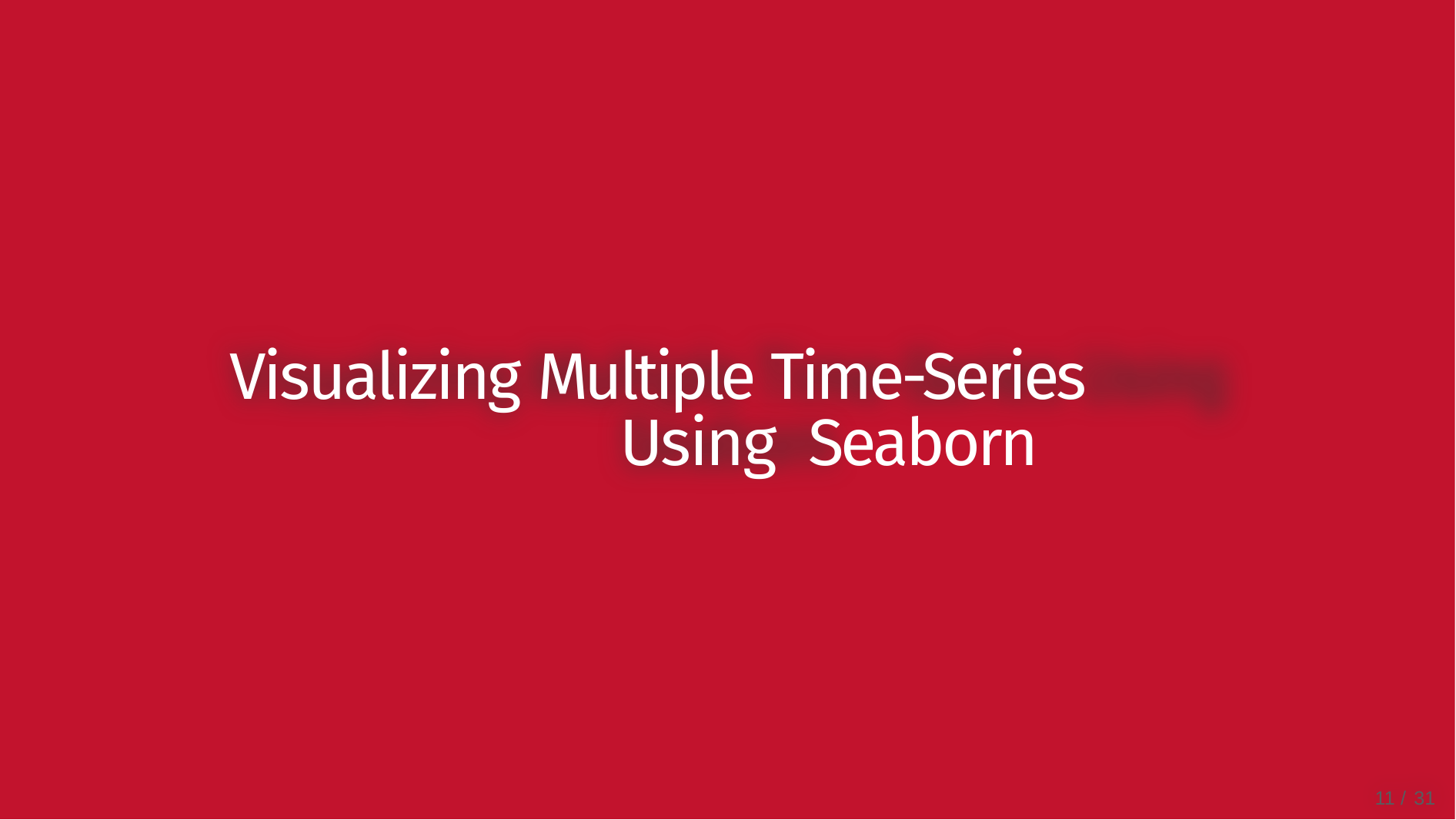

# Visualizing Multiple Time-Series Using  Seaborn

11 / 31